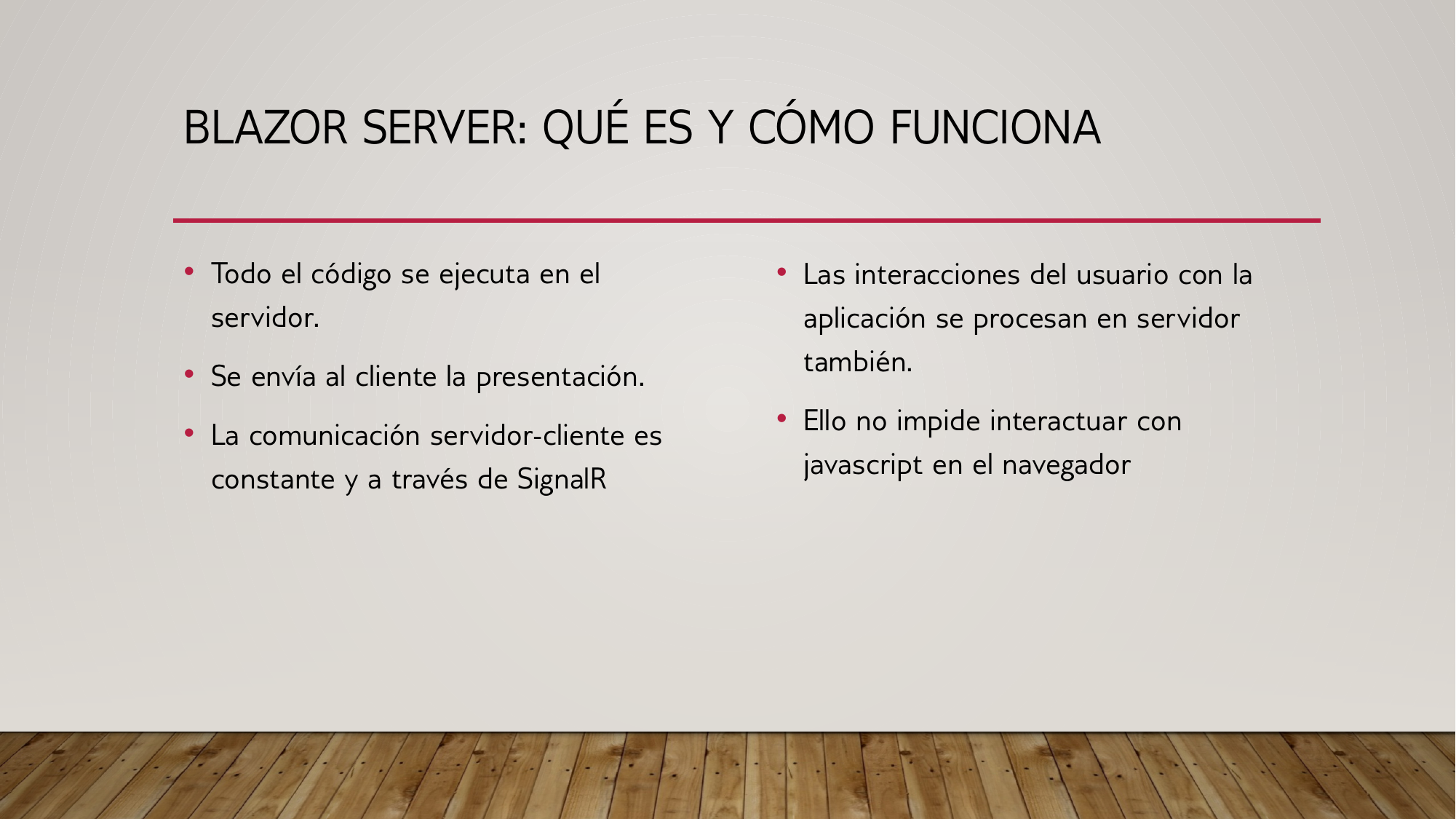

# Blazor server: Qué es y cómo funciona
Todo el código se ejecuta en el servidor.
Se envía al cliente la presentación.
La comunicación servidor-cliente es constante y a través de SignalR
Las interacciones del usuario con la aplicación se procesan en servidor también.
Ello no impide interactuar con javascript en el navegador